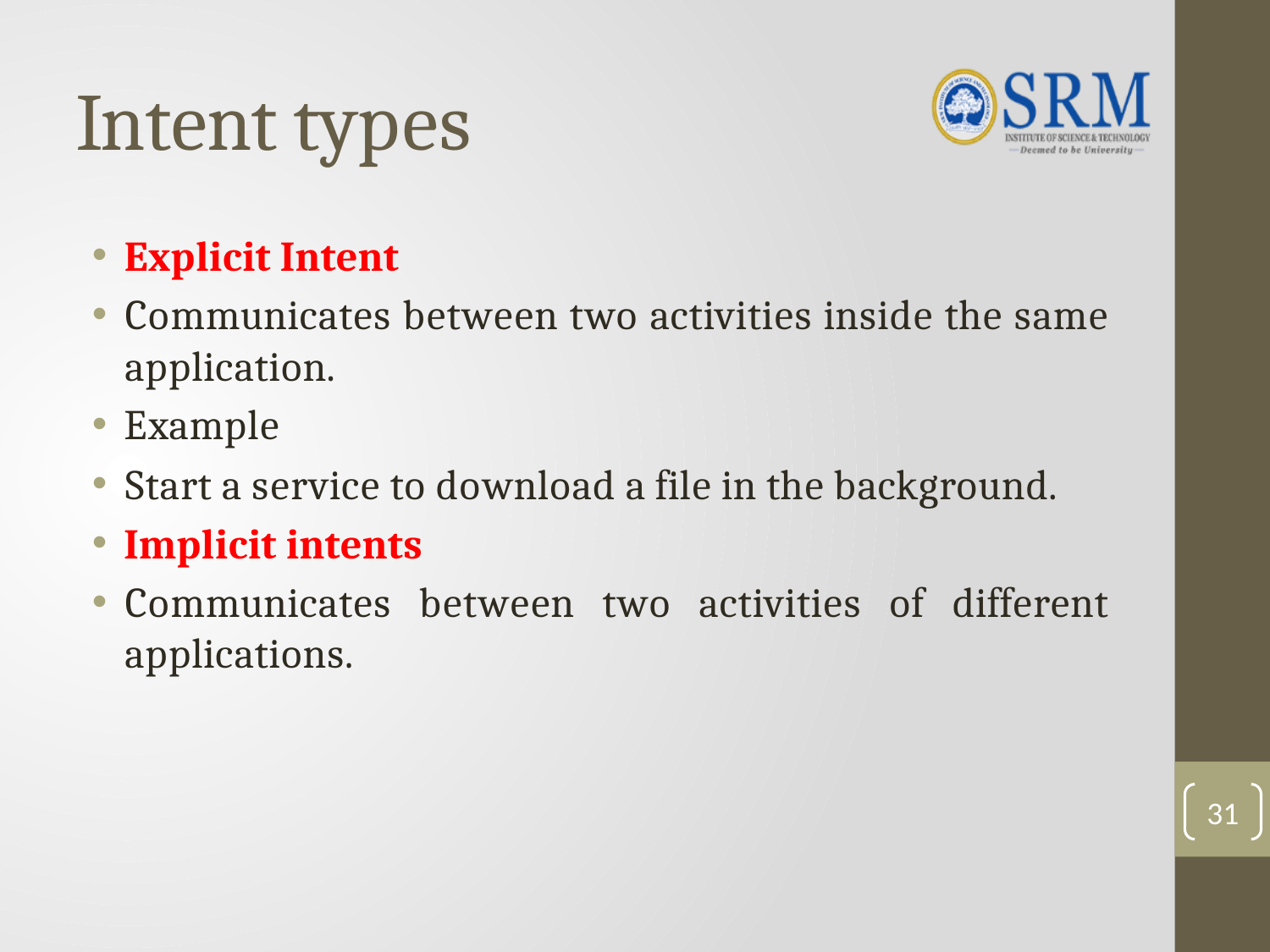

# Intent types
Explicit Intent
Communicates between two activities inside the same application.
Example
Start a service to download a file in the background.
Implicit intents
Communicates between two activities of different applications.
31